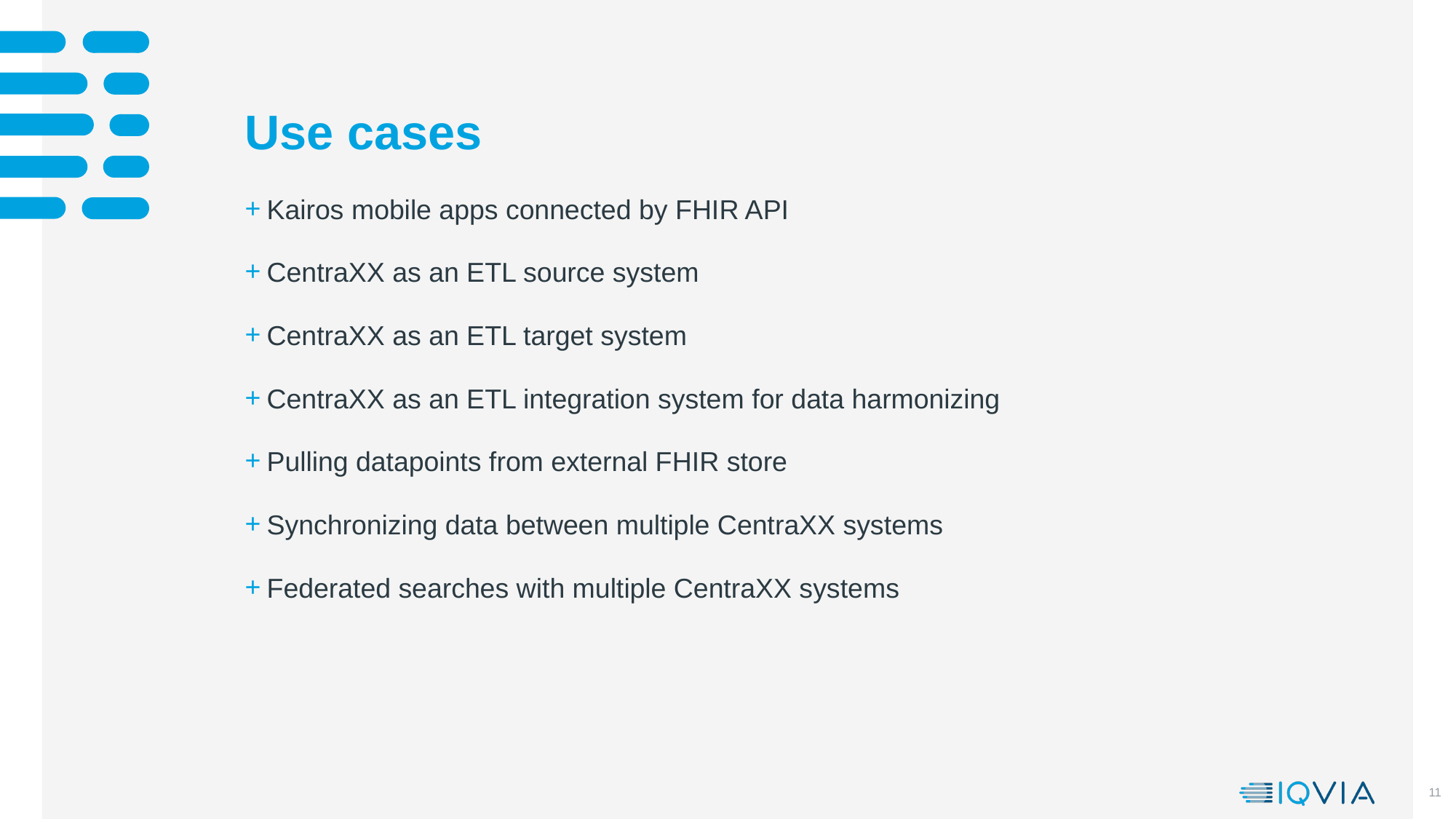

# Use cases
Kairos mobile apps connected by FHIR API
CentraXX as an ETL source system
CentraXX as an ETL target system
CentraXX as an ETL integration system for data harmonizing
Pulling datapoints from external FHIR store
Synchronizing data between multiple CentraXX systems
Federated searches with multiple CentraXX systems